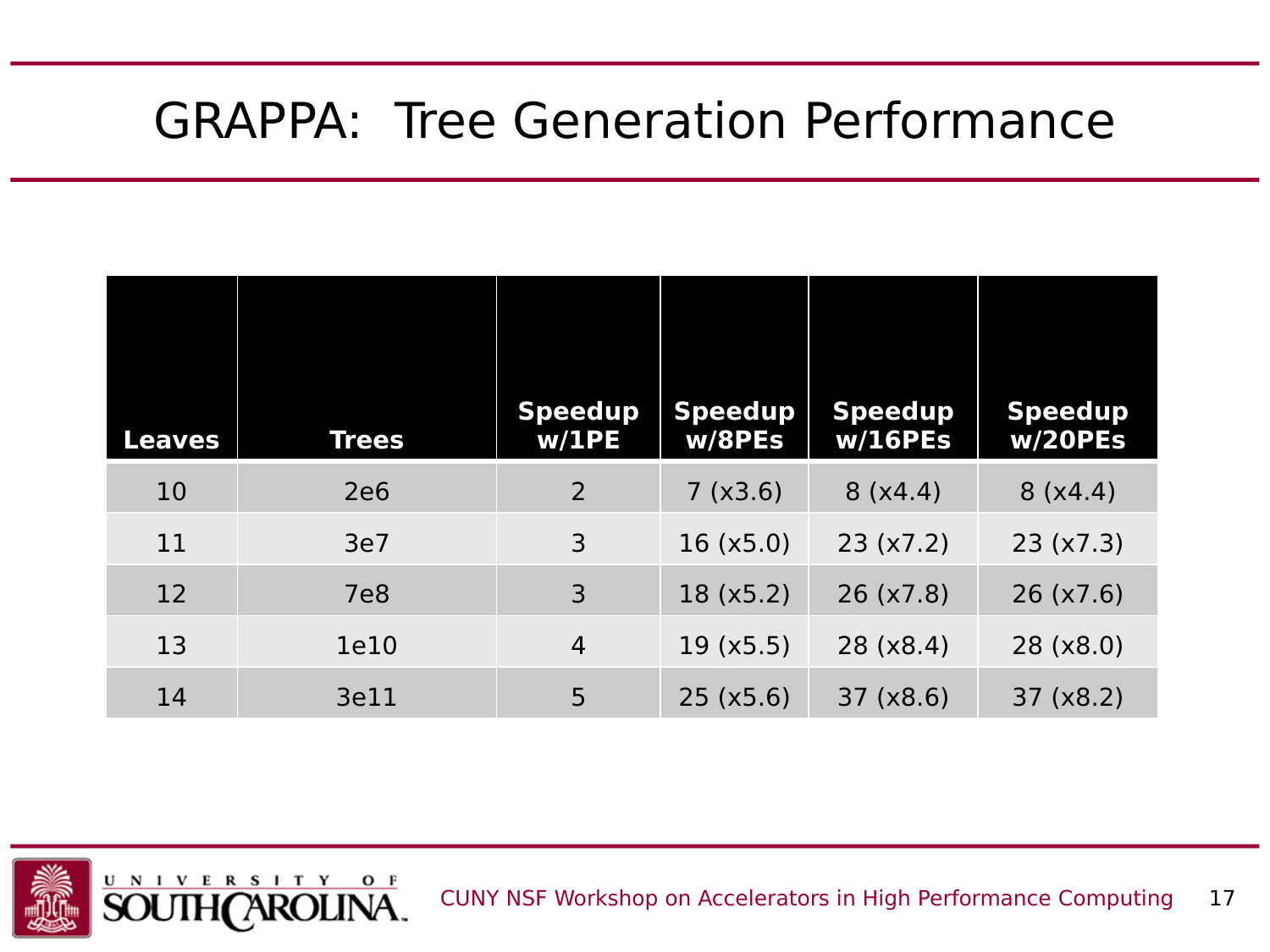

# GRAPPA:  Tree Generation Performance
| Leaves | Trees | Speedup w/1PE | Speedup w/8PEs | Speedup w/16PEs | Speedup w/20PEs |
| --- | --- | --- | --- | --- | --- |
| 10 | 2e6 | 2 | 7 (x3.6) | 8 (x4.4) | 8 (x4.4) |
| 11 | 3e7 | 3 | 16 (x5.0) | 23 (x7.2) | 23 (x7.3) |
| 12 | 7e8 | 3 | 18 (x5.2) | 26 (x7.8) | 26 (x7.6) |
| 13 | 1e10 | 4 | 19 (x5.5) | 28 (x8.4) | 28 (x8.0) |
| 14 | 3e11 | 5 | 25 (x5.6) | 37 (x8.6) | 37 (x8.2) |
CUNY NSF Workshop on Accelerators in High Performance Computing	 17